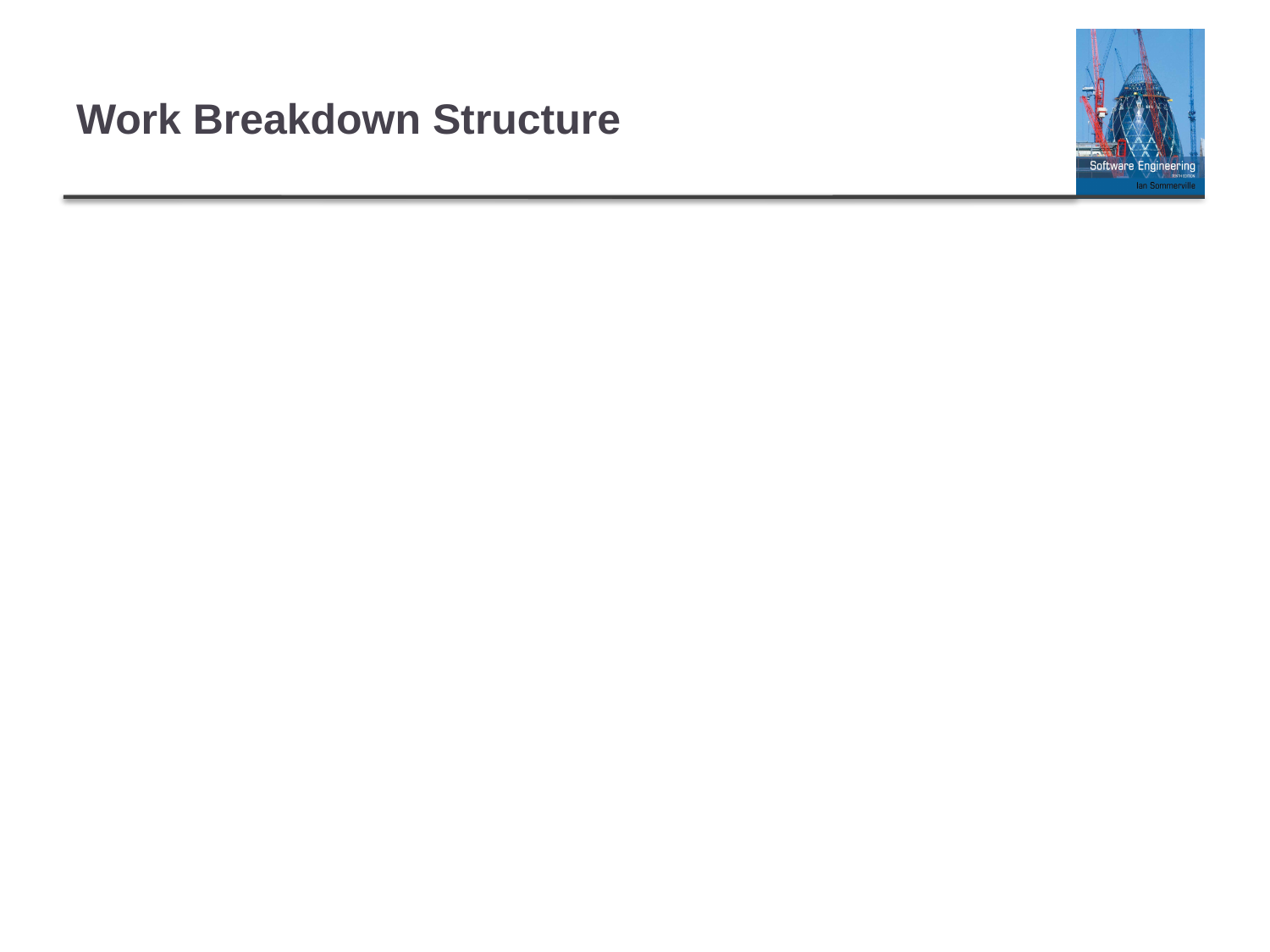

# Work Breakdown Structure
There are (at least) 4 uses for the WBS:
Thought Process Tool
Architectural Design Tool
Planning Tool
Project Tracking and Reporting Tool